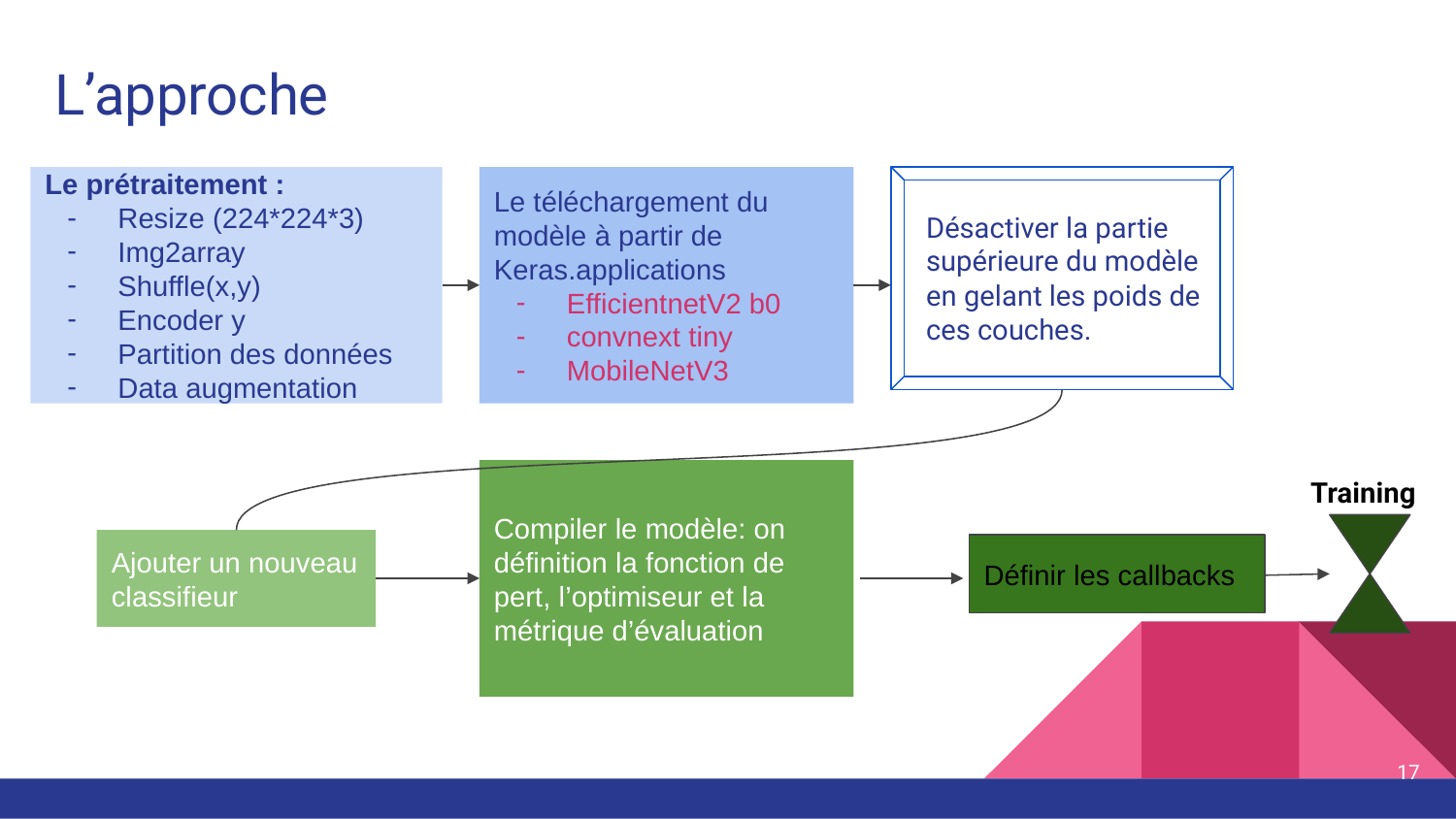

# L’approche

Le prétraitement :
Resize (224*224*3)
Img2array
Shuffle(x,y)
Encoder y
Partition des données
Data augmentation
Le téléchargement du modèle à partir de Keras.applications
EfficientnetV2 b0
convnext tiny
MobileNetV3
Désactiver la partie supérieure du modèle en gelant les poids de ces couches.
Training
Compiler le modèle: on définition la fonction de pert, l’optimiseur et la métrique d’évaluation

Ajouter un nouveau classifieur
Définir les callbacks
17